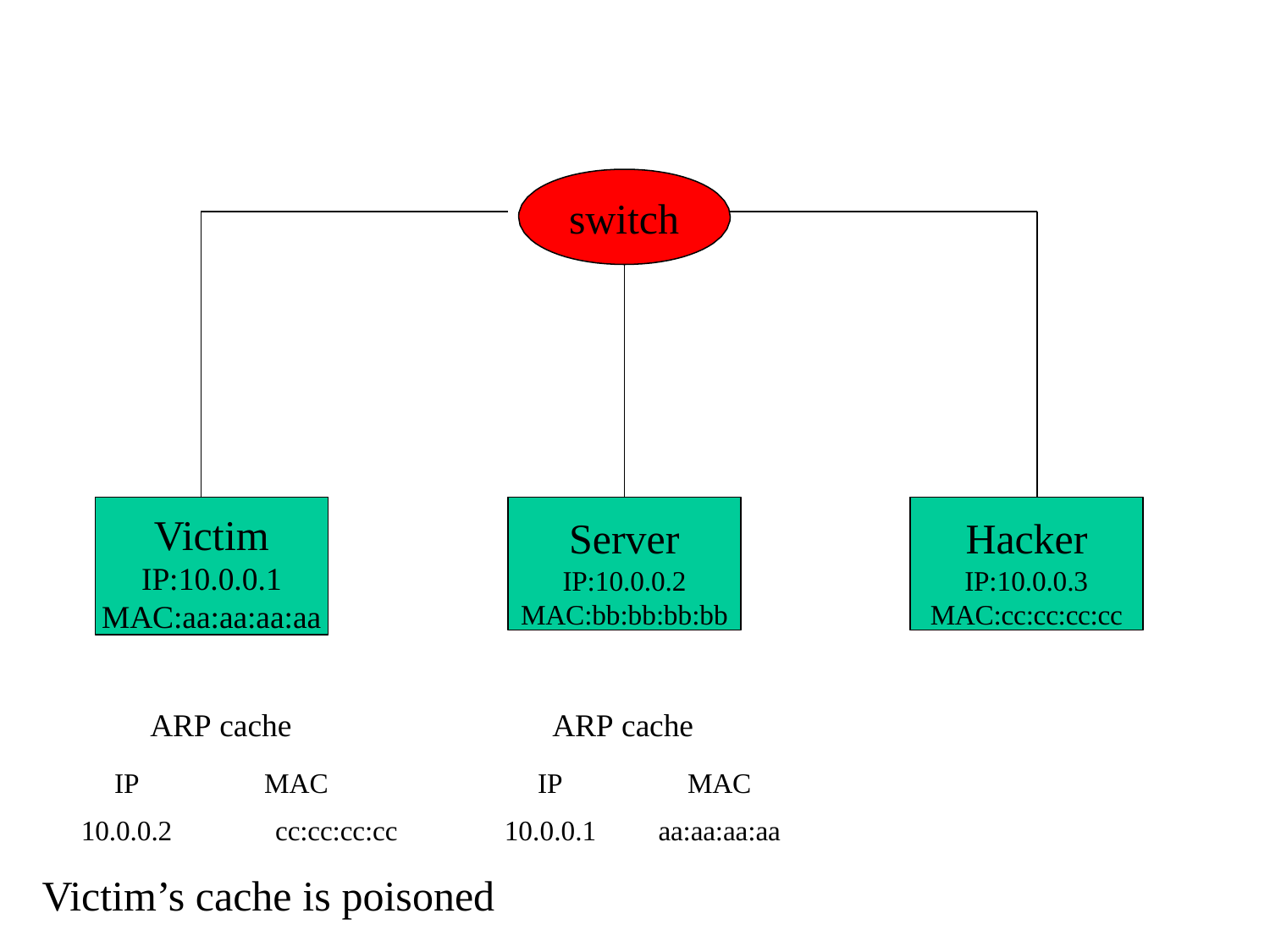

# switch

Victim
IP:10.0.0.1
MAC:aa:aa:aa:aa
Server
IP:10.0.0.2
MAC:bb:bb:bb:bb
Hacker
IP:10.0.0.3
MAC:cc:cc:cc:cc
ARP cache
MAC
ARP cache
IP  10.0.0.1
MAC
aa:aa:aa:aa
IP
10.0.0.2	cc:cc:cc:cc
Victim’s cache is poisoned